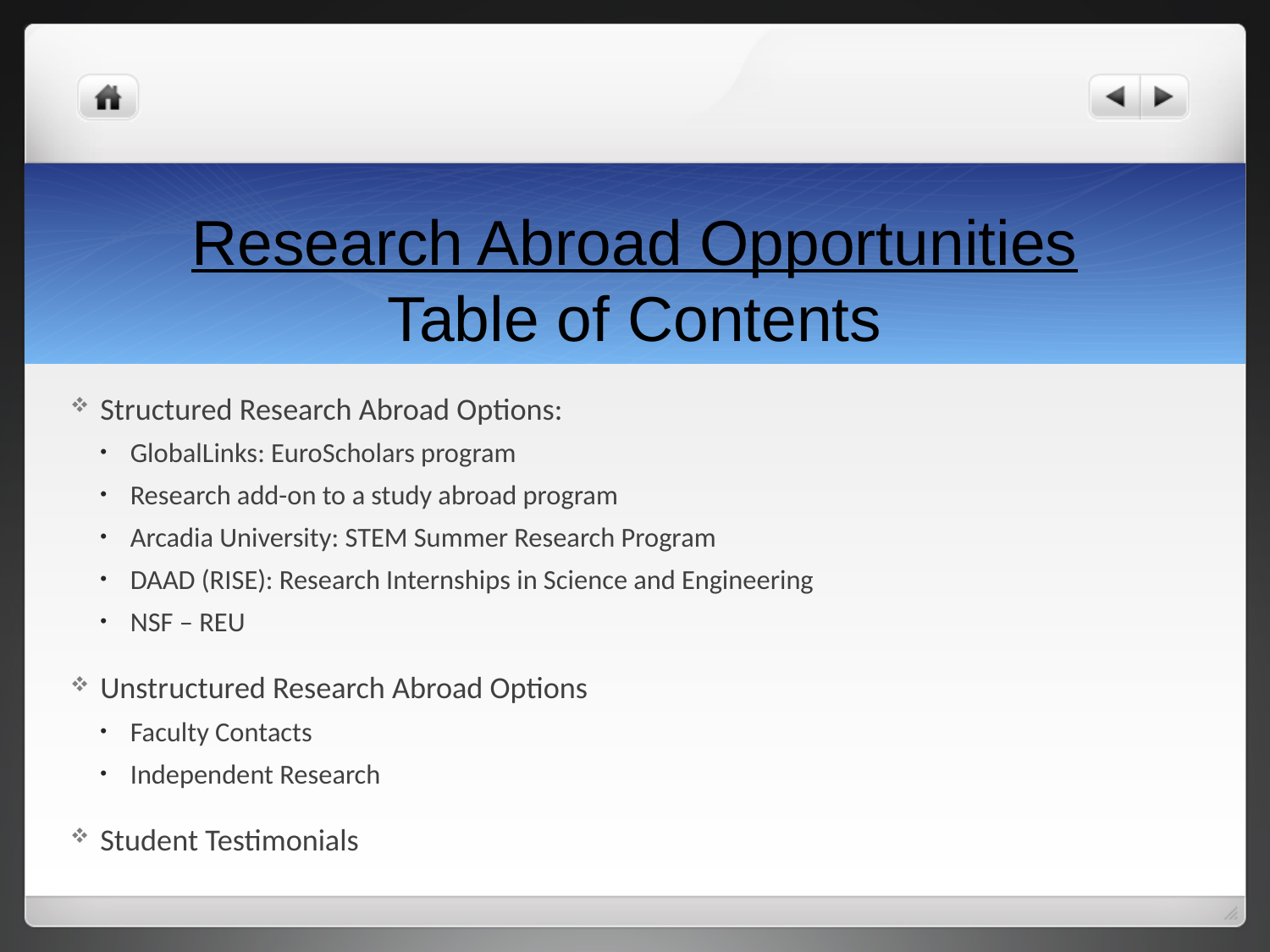

# Research Abroad Opportunities Table of Contents
Structured Research Abroad Options:
GlobalLinks: EuroScholars program
Research add-on to a study abroad program
Arcadia University: STEM Summer Research Program
DAAD (RISE): Research Internships in Science and Engineering
NSF – REU
Unstructured Research Abroad Options
Faculty Contacts
Independent Research
Student Testimonials